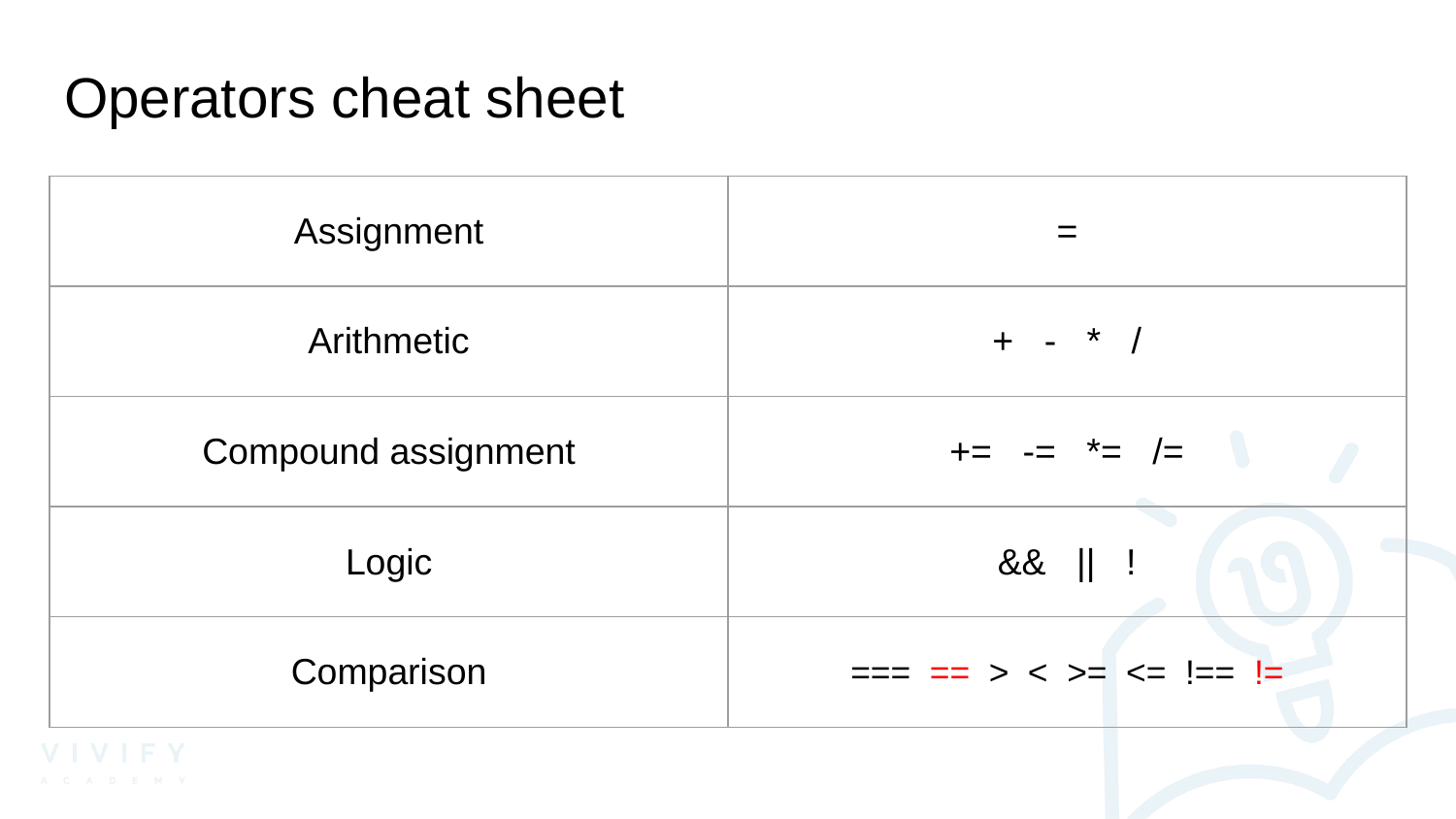

# Operators cheat sheet
| Assignment | = |
| --- | --- |
| Arithmetic | + - \* / |
| Compound assignment | += -= \*= /= |
| Logic | && || ! |
| Comparison | === == > < >= <= !== != |